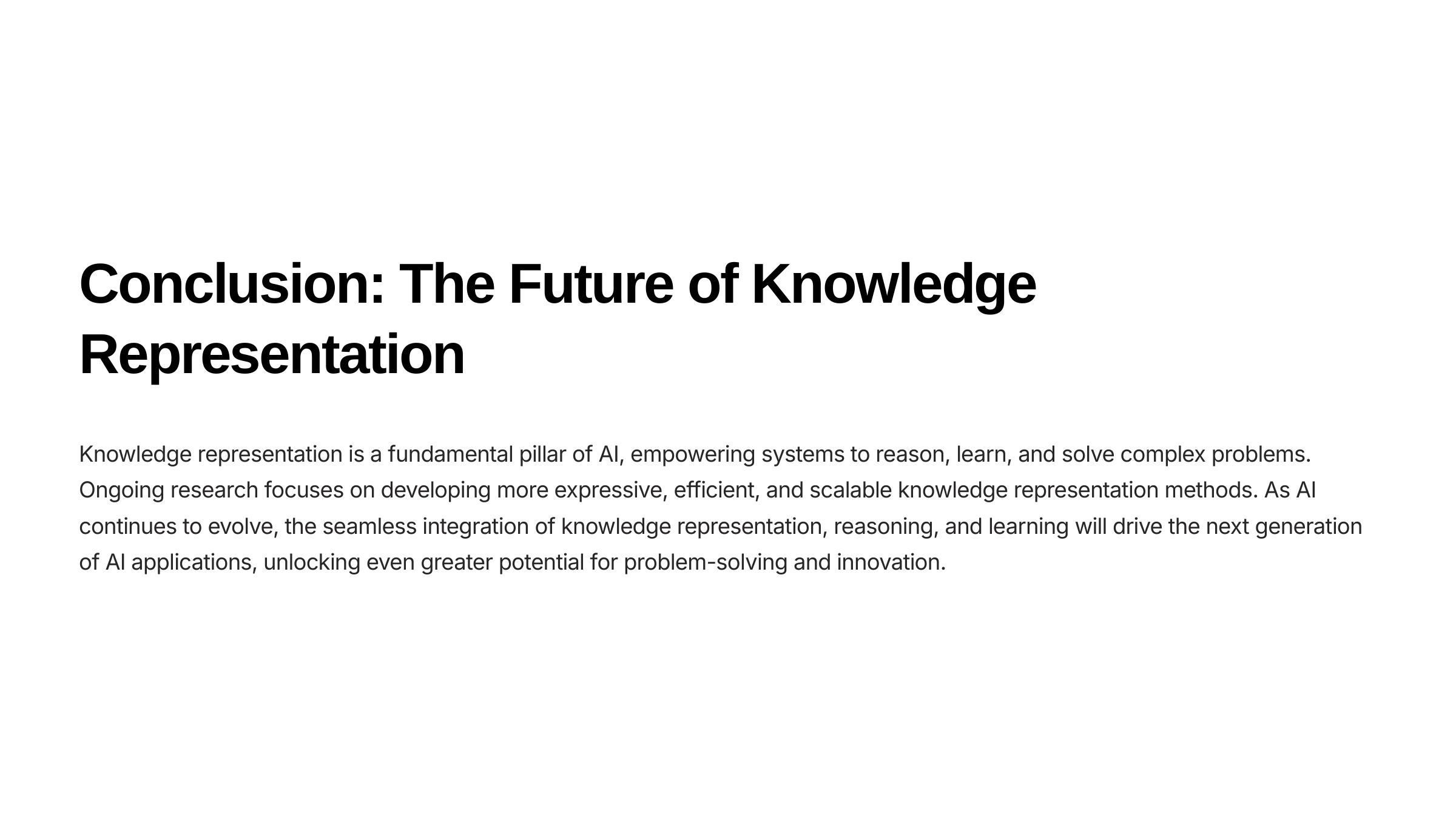

Conclusion: The Future of Knowledge Representation
Knowledge representation is a fundamental pillar of AI, empowering systems to reason, learn, and solve complex problems. Ongoing research focuses on developing more expressive, efficient, and scalable knowledge representation methods. As AI continues to evolve, the seamless integration of knowledge representation, reasoning, and learning will drive the next generation of AI applications, unlocking even greater potential for problem-solving and innovation.